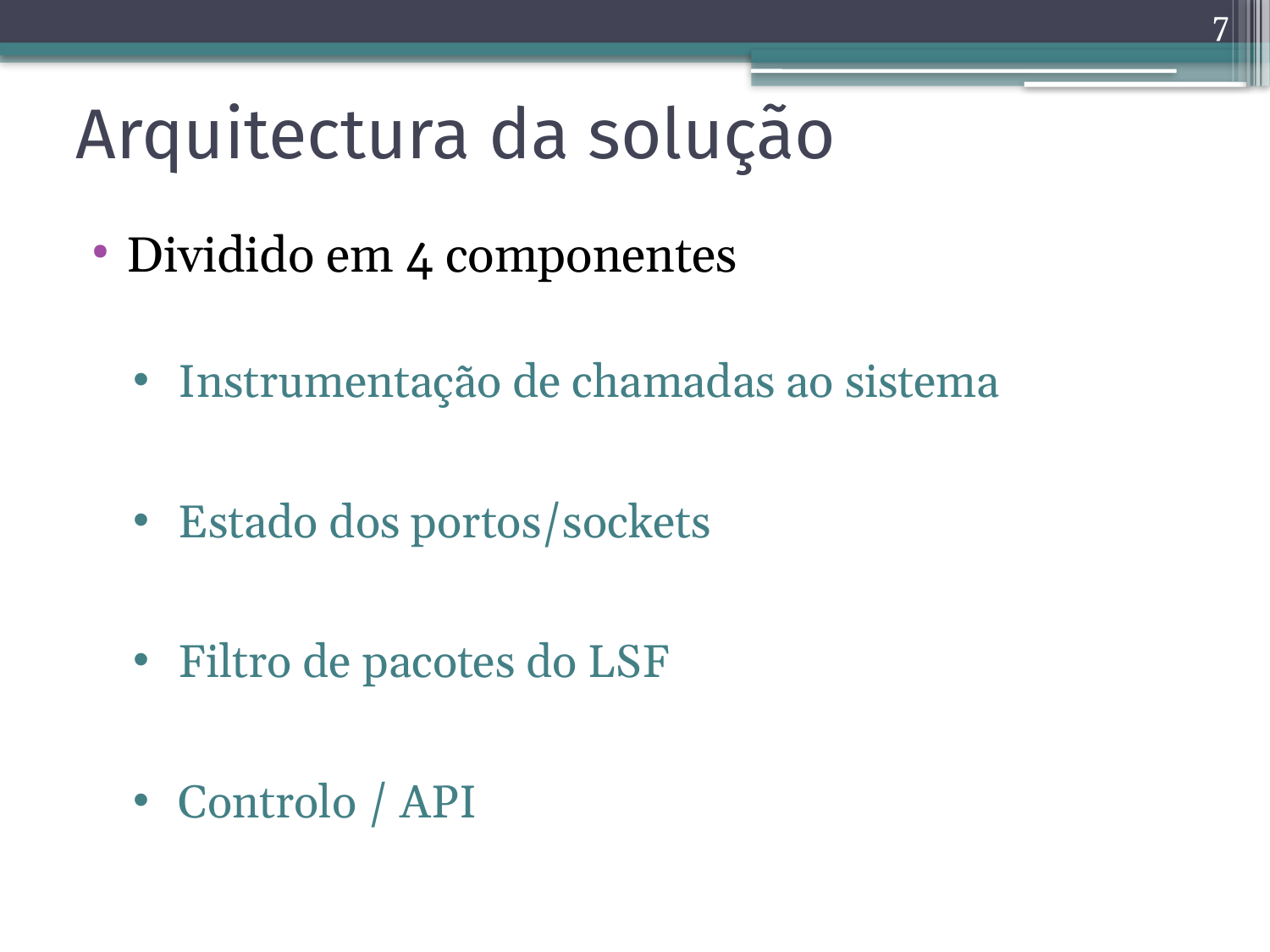

7
# Arquitectura da solução
Dividido em 4 componentes

 Instrumentação de chamadas ao sistema

 Estado dos portos/sockets

 Filtro de pacotes do LSF

 Controlo / API